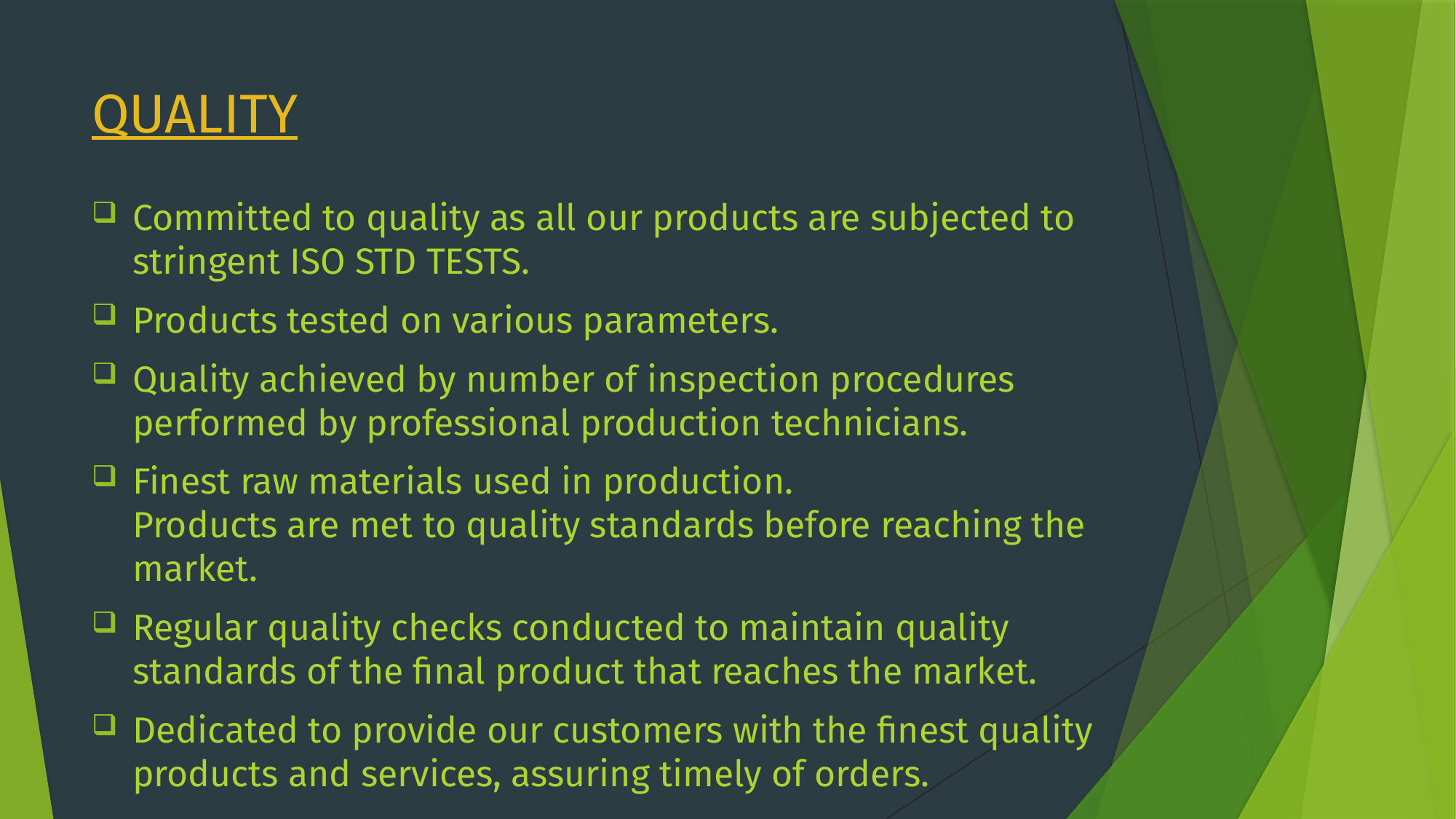

# QUALITY
Committed to quality as all our products are subjected to stringent ISO STD TESTS.
Products tested on various parameters.
Quality achieved by number of inspection procedures  performed by professional production technicians.
Finest raw materials used in production.
Products are met to quality standards before reaching the market.
Regular quality checks conducted to maintain quality standards of the final product that reaches the market.
Dedicated to provide our customers with the finest quality products and services, assuring timely of orders.